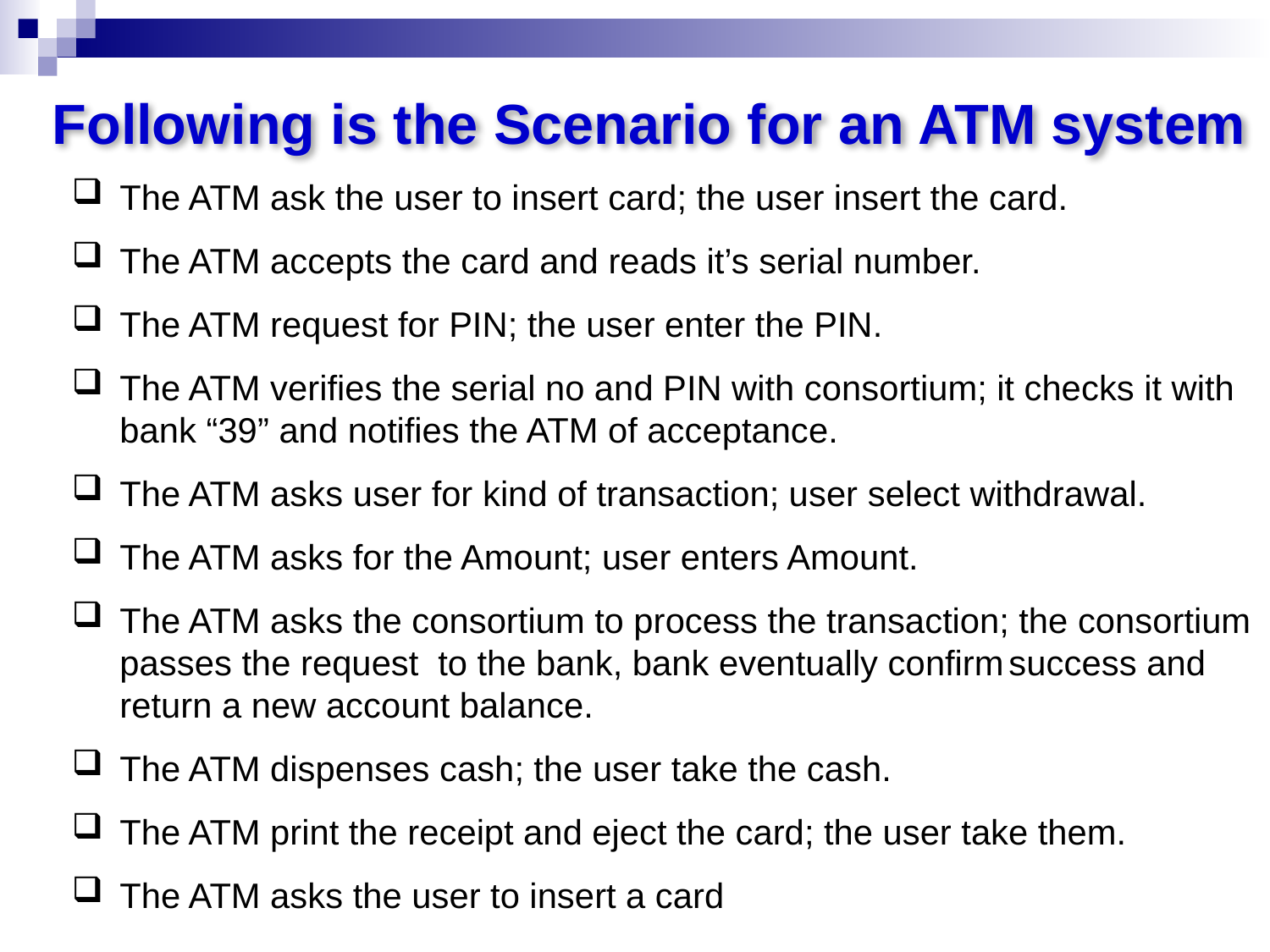

Following is the Scenario for an ATM system
The ATM ask the user to insert card; the user insert the card.
The ATM accepts the card and reads it’s serial number.
The ATM request for PIN; the user enter the PIN.
The ATM verifies the serial no and PIN with consortium; it checks it with bank “39” and notifies the ATM of acceptance.
The ATM asks user for kind of transaction; user select withdrawal.
The ATM asks for the Amount; user enters Amount.
The ATM asks the consortium to process the transaction; the consortium passes the request  to the bank, bank eventually confirm	success and return a new account balance.
The ATM dispenses cash; the user take the cash.
The ATM print the receipt and eject the card; the user take them.
The ATM asks the user to insert a card